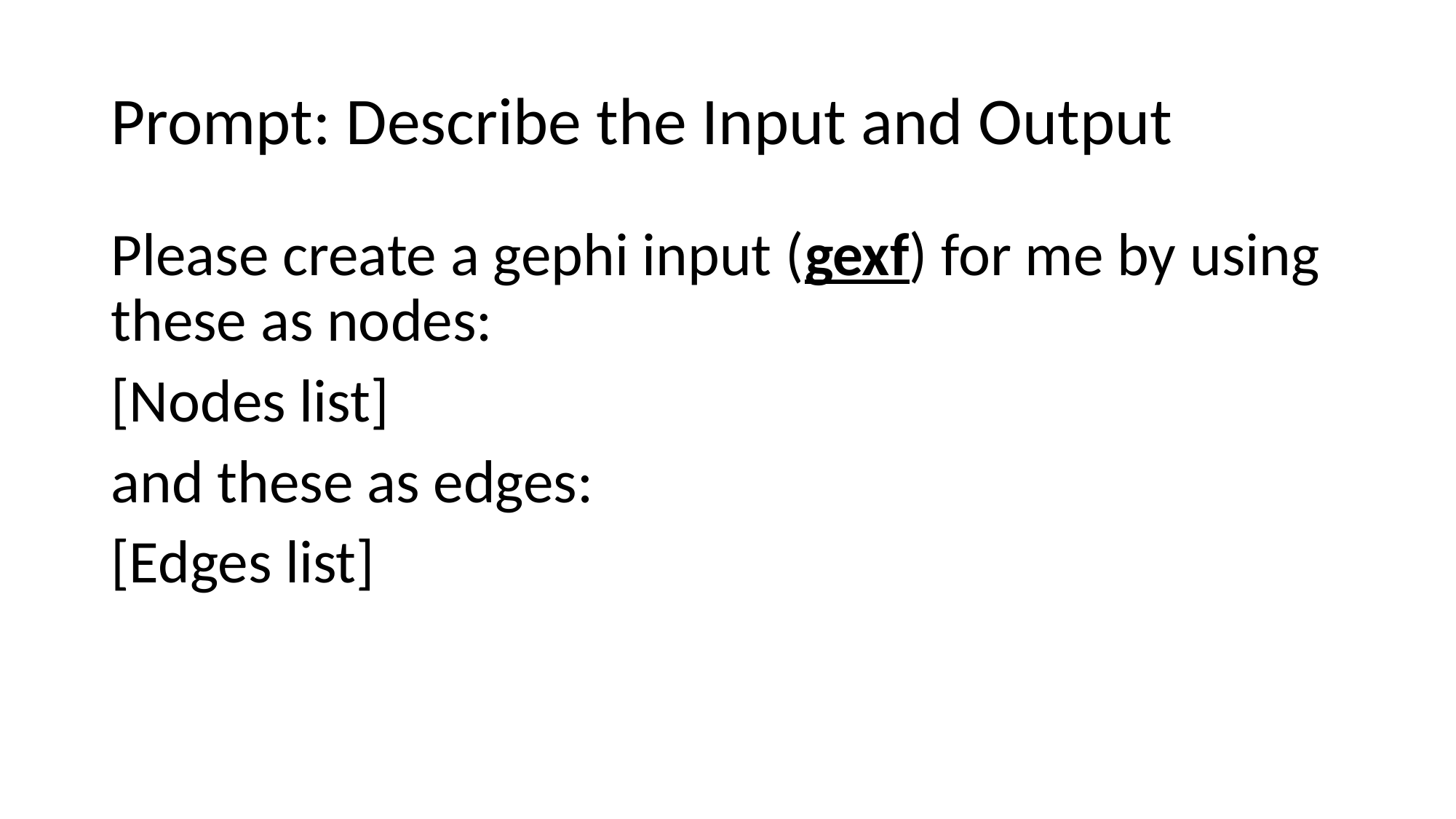

# Prompt: Describe the Input and Output
Please create a gephi input (gexf) for me by using these as nodes:
[Nodes list]
and these as edges:
[Edges list]